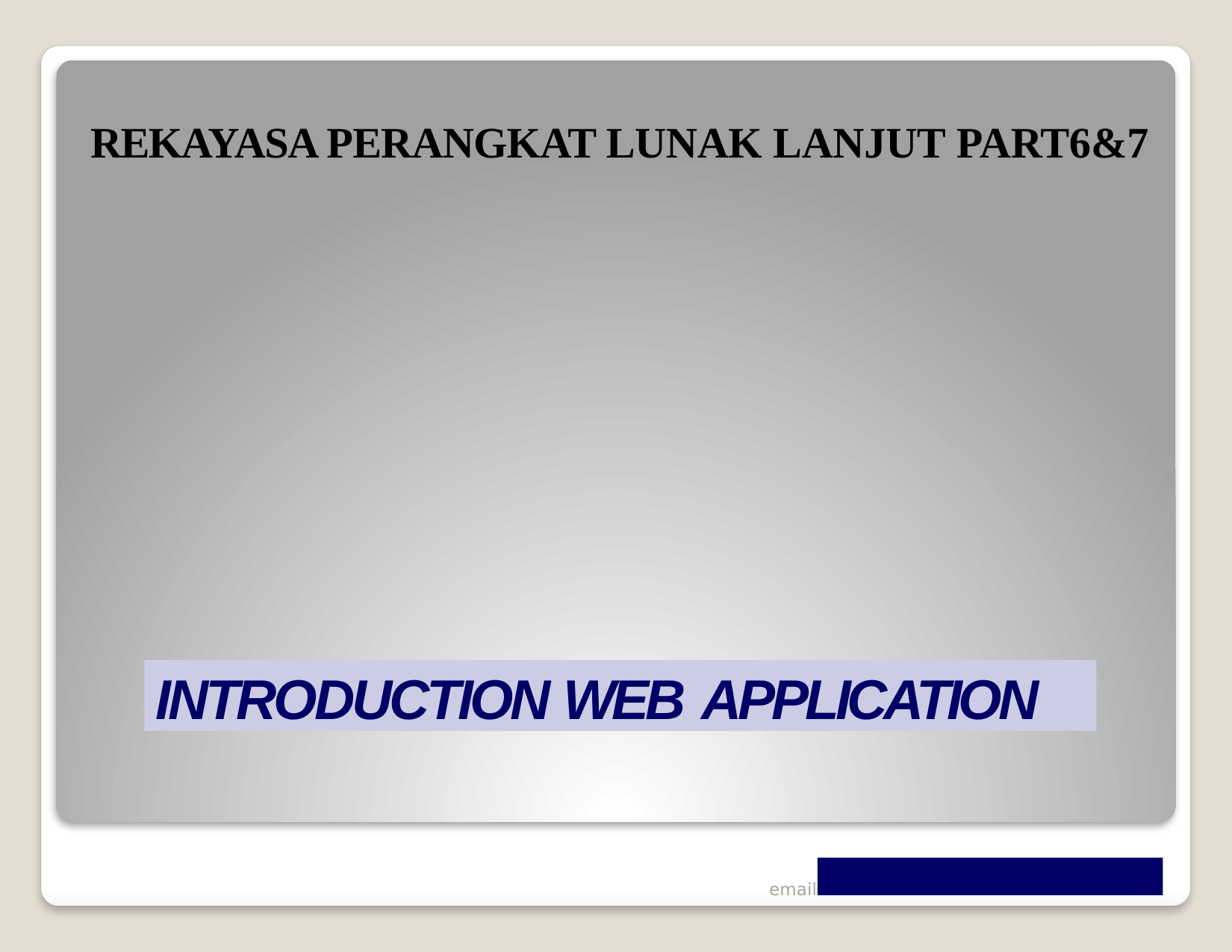

# REKAYASA PERANGKAT LUNAK LANJUT PART6&7
INTRODUCTION WEB APPLICATION

email